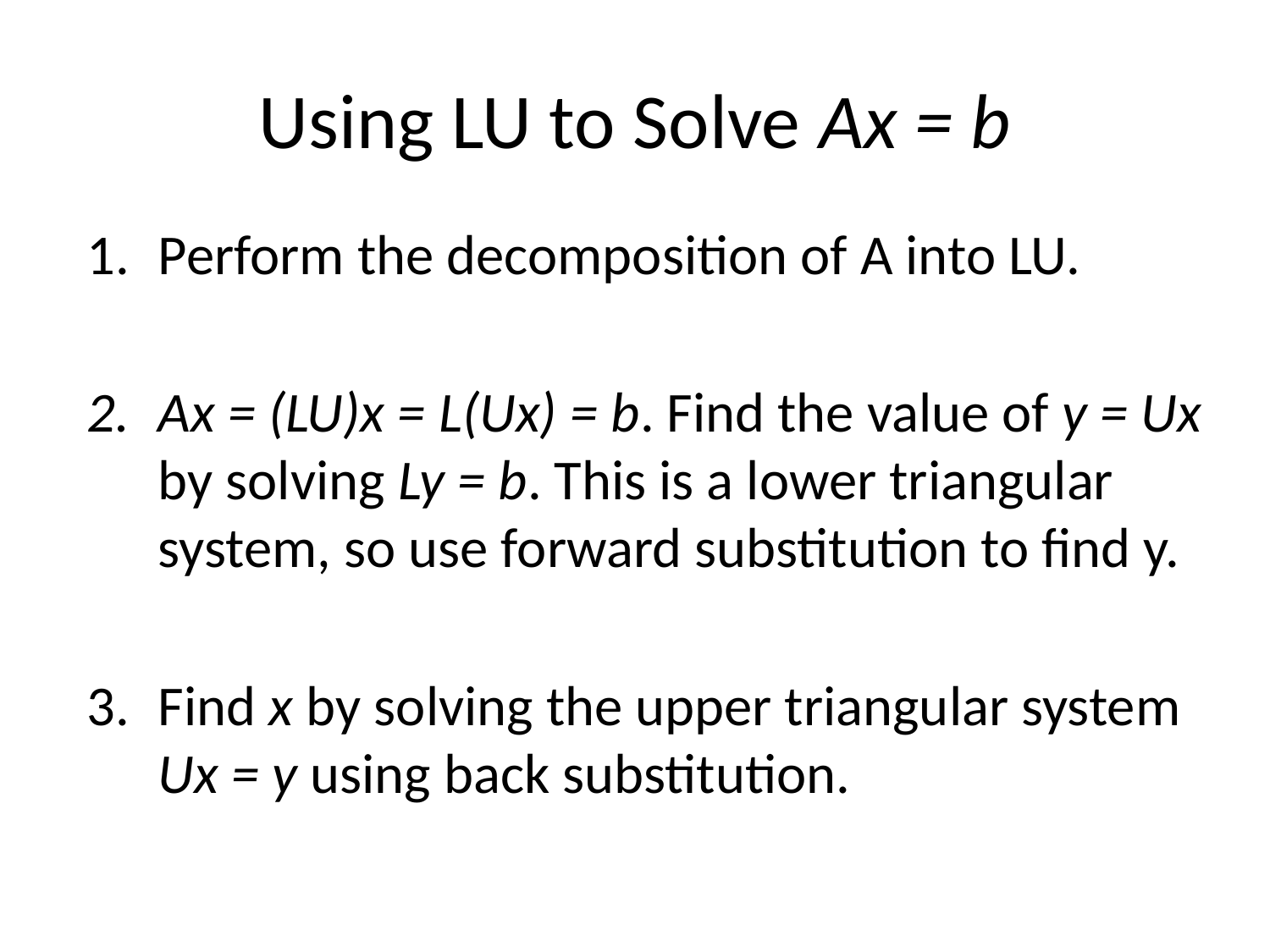

# Using LU to Solve Ax = b
Perform the decomposition of A into LU.

Ax = (LU)x = L(Ux) = b. Find the value of y = Ux by solving Ly = b. This is a lower triangular system, so use forward substitution to find y.

Find x by solving the upper triangular system Ux = y using back substitution.